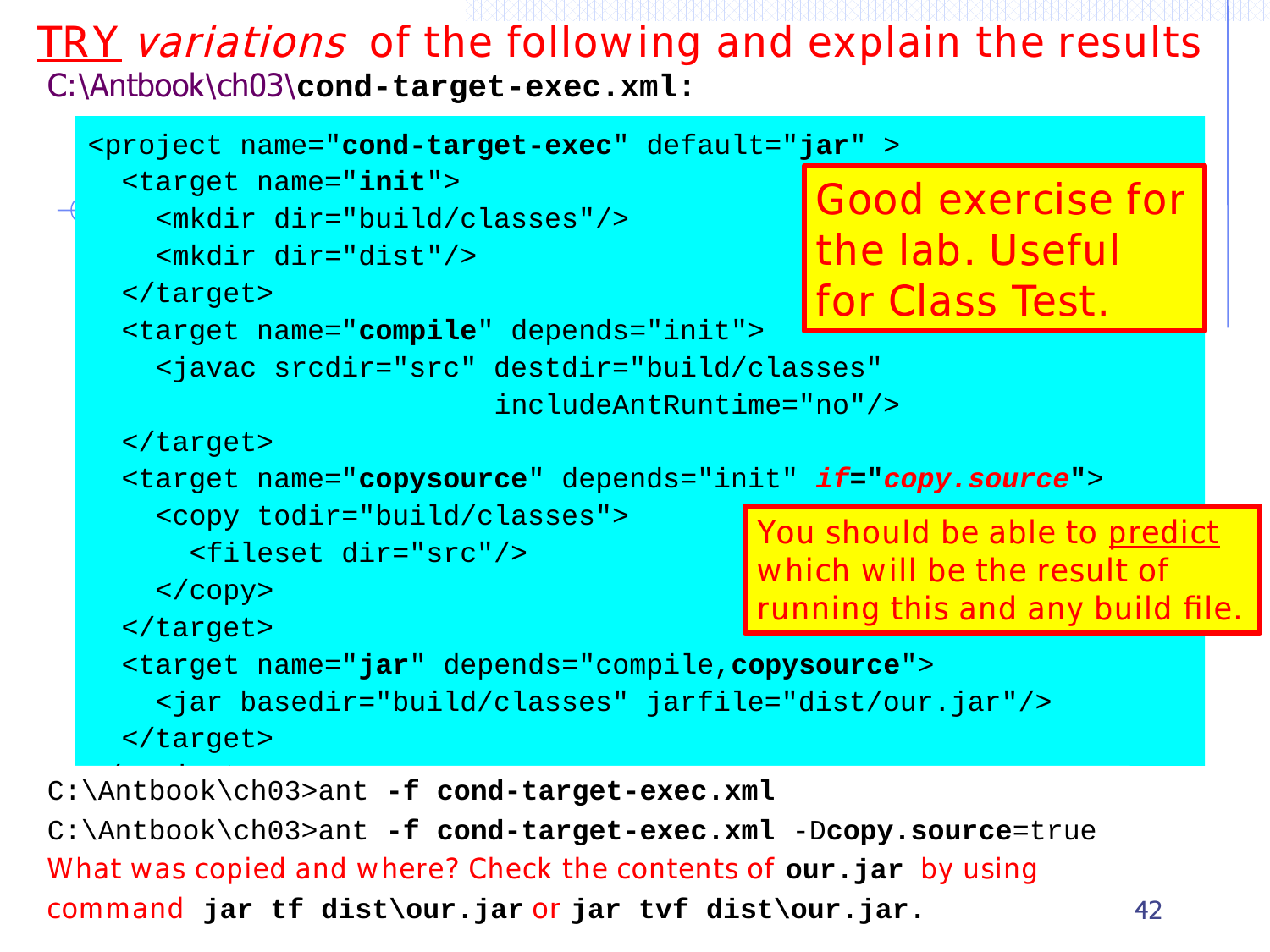

# TRY variations  of the following and explain the results C:\Antbook\ch03\cond-target-exec.xml:
<project name="cond-target-exec" default="jar" >
  <target name="init">
    <mkdir dir="build/classes"/>
    <mkdir dir="dist"/>
  </target>
  <target name="compile" depends="init">
    <javac srcdir="src" destdir="build/classes"
                        includeAntRuntime="no"/>
  </target>
  <target name="copysource" depends="init" if="copy.source">
    <copy todir="build/classes">
      <fileset dir="src"/>
    </copy>
  </target>
  <target name="jar" depends="compile,copysource">
    <jar basedir="build/classes" jarfile="dist/our.jar"/>
  </target>
</project>
Good exercise for the lab. Useful for Class Test.
You should be able to predict which will be the result of running this and any build file.
C:\Antbook\ch03>ant -f cond-target-exec.xml
C:\Antbook\ch03>ant -f cond-target-exec.xml -Dcopy.source=true
What was copied and where? Check the contents of our.jar by using
command jar tf dist\our.jar or jar tvf dist\our.jar.
42